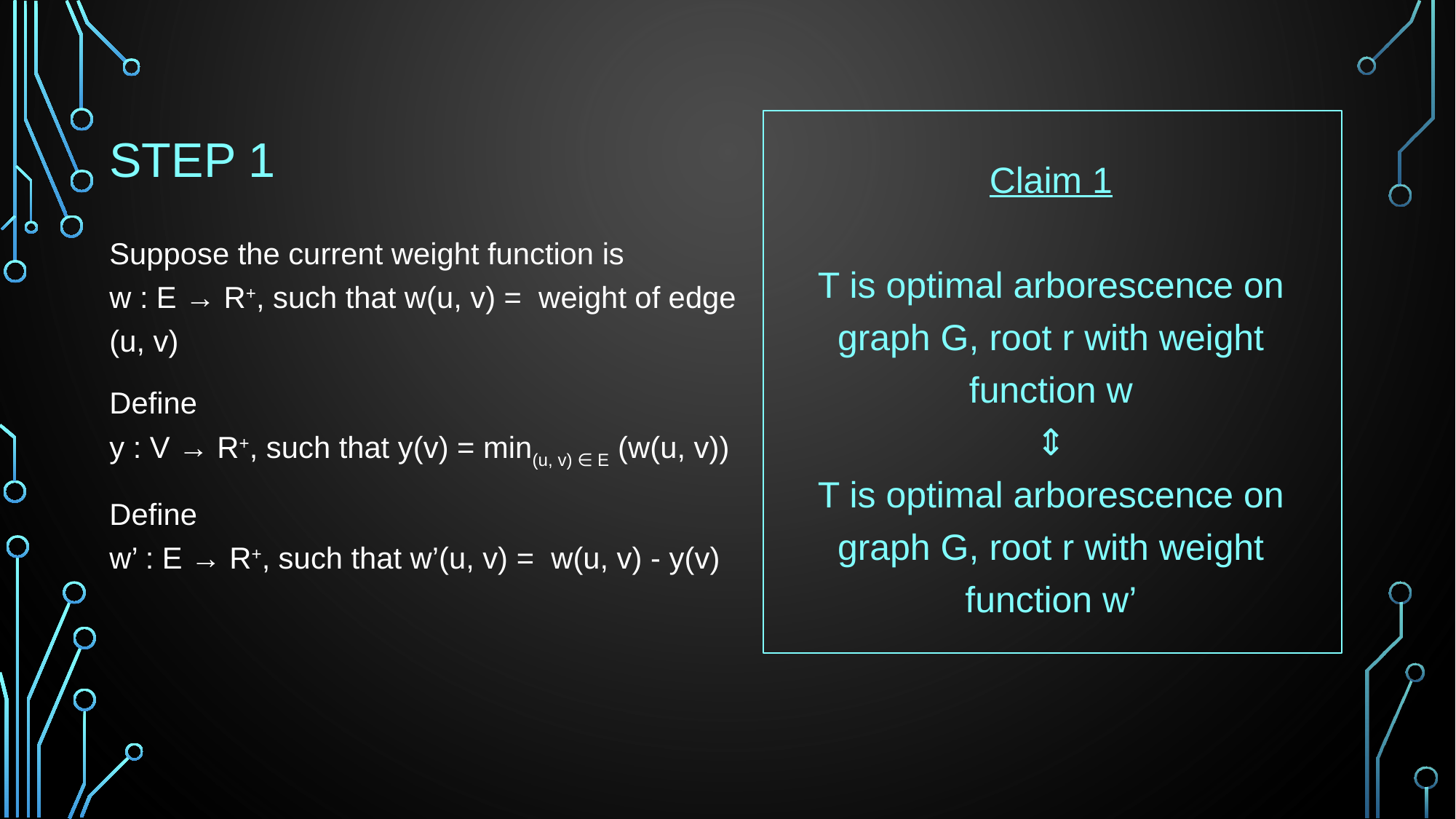

# Step 1

Claim 1
T is optimal arborescence on graph G, root r with weight function w
⇕
T is optimal arborescence on graph G, root r with weight function w’

Suppose the current weight function is
w : E → R+, such that w(u, v) =  weight of edge (u, v)
Define
y : V → R+, such that y(v) = min(u, v) ∈ E (w(u, v))
Define
w’ : E → R+, such that w’(u, v) =  w(u, v) - y(v)